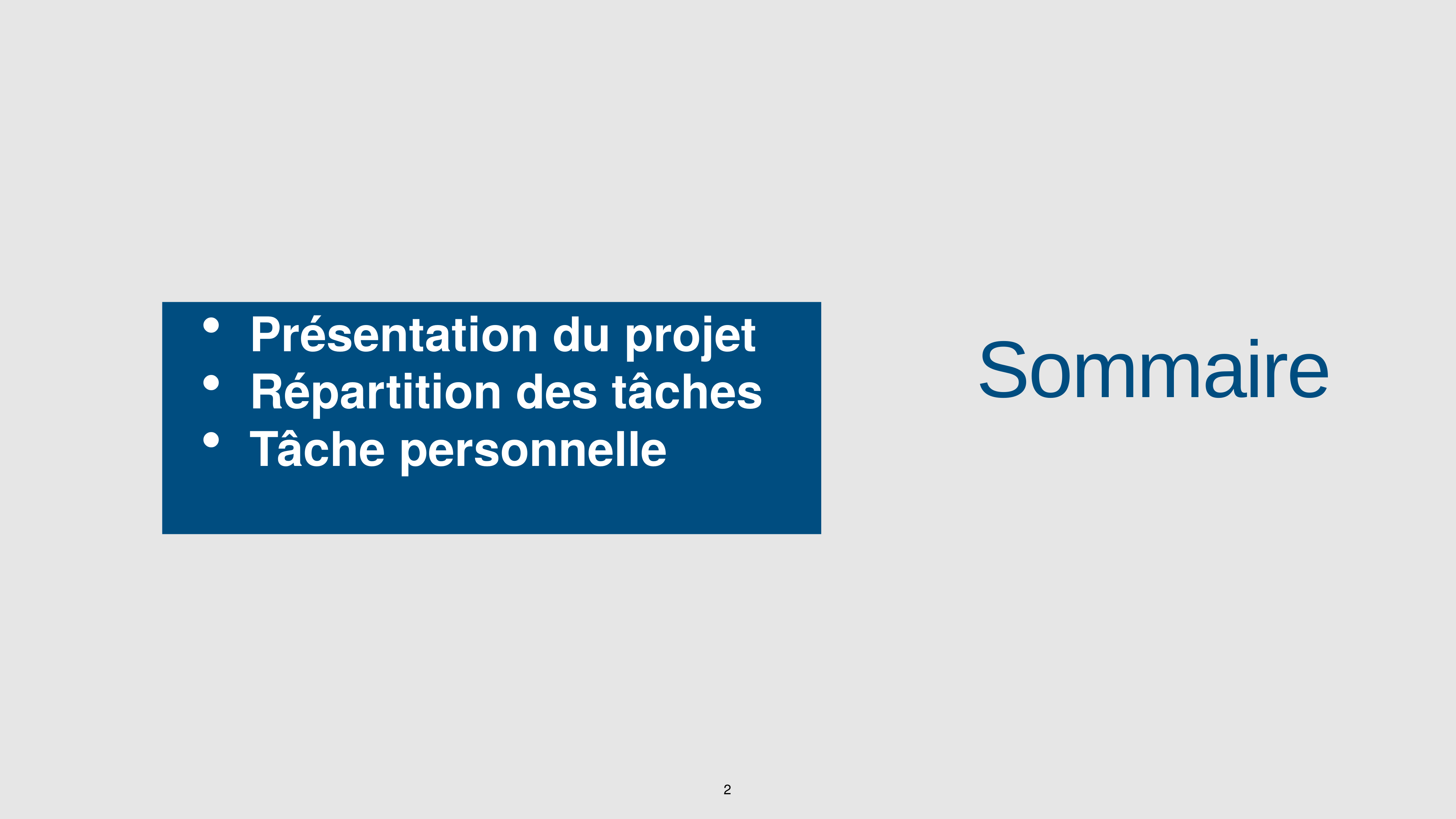

Présentation du projet
Répartition des tâches
Tâche personnelle

Sommaire
2